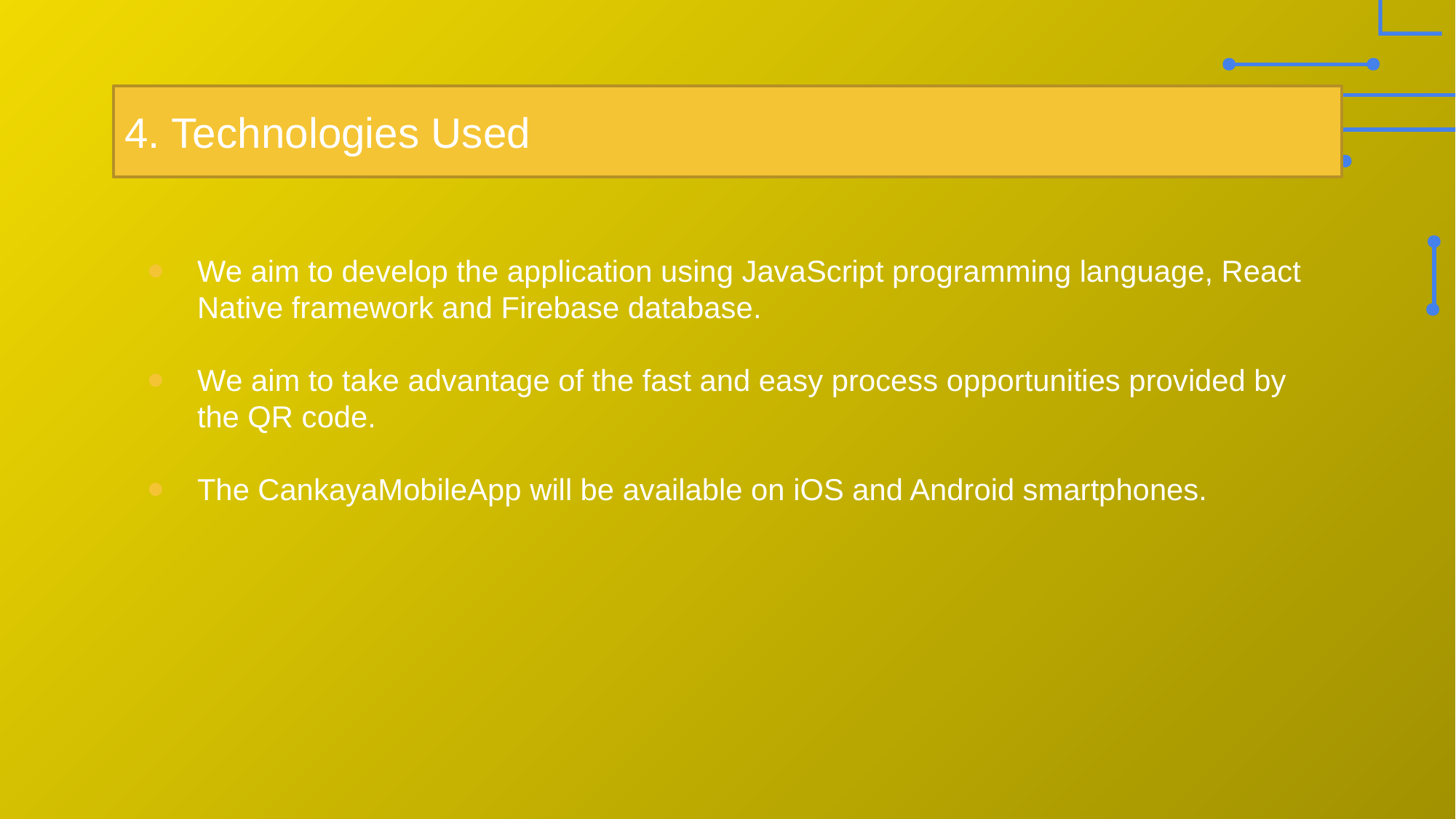

# 4. Technologies Used
We aim to develop the application using JavaScript programming language, React Native framework and Firebase database.

We aim to take advantage of the fast and easy process opportunities provided by the QR code.

The CankayaMobileApp will be available on iOS and Android smartphones.